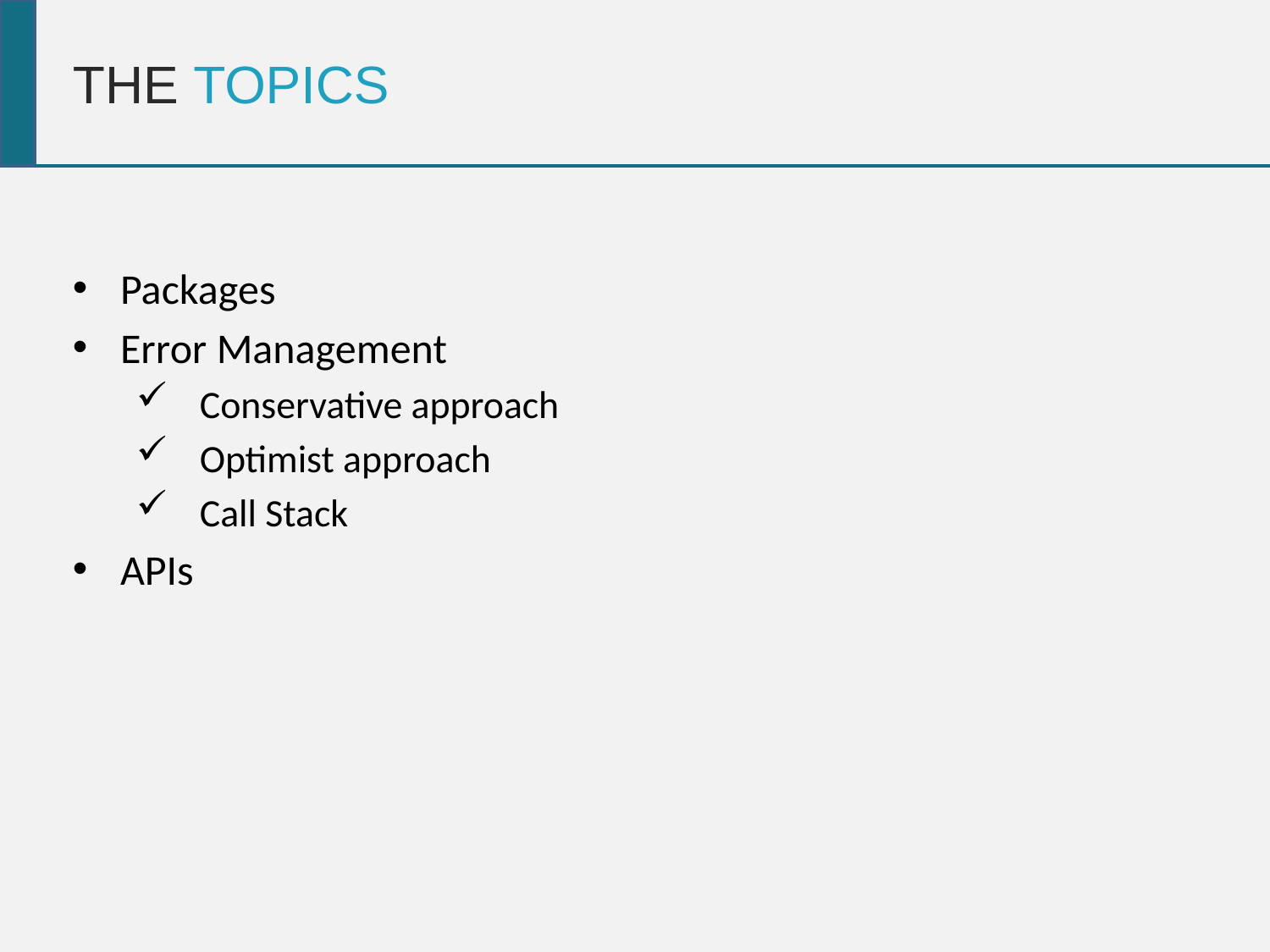

THE TOPICS

Packages
Error Management
Conservative approach
Optimist approach
Call Stack
APIs